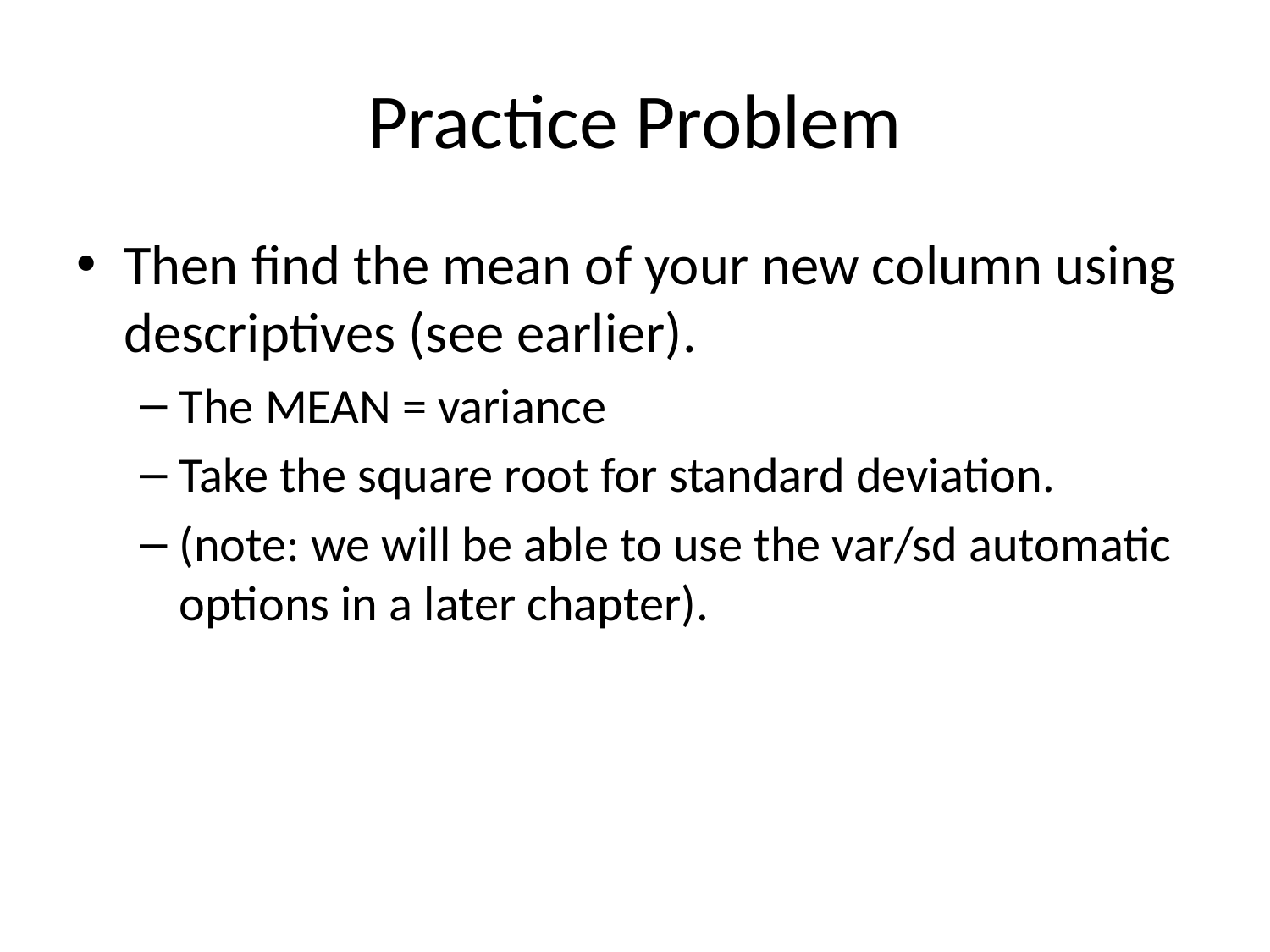

# Practice Problem
Then find the mean of your new column using descriptives (see earlier).
The MEAN = variance
Take the square root for standard deviation.
(note: we will be able to use the var/sd automatic options in a later chapter).